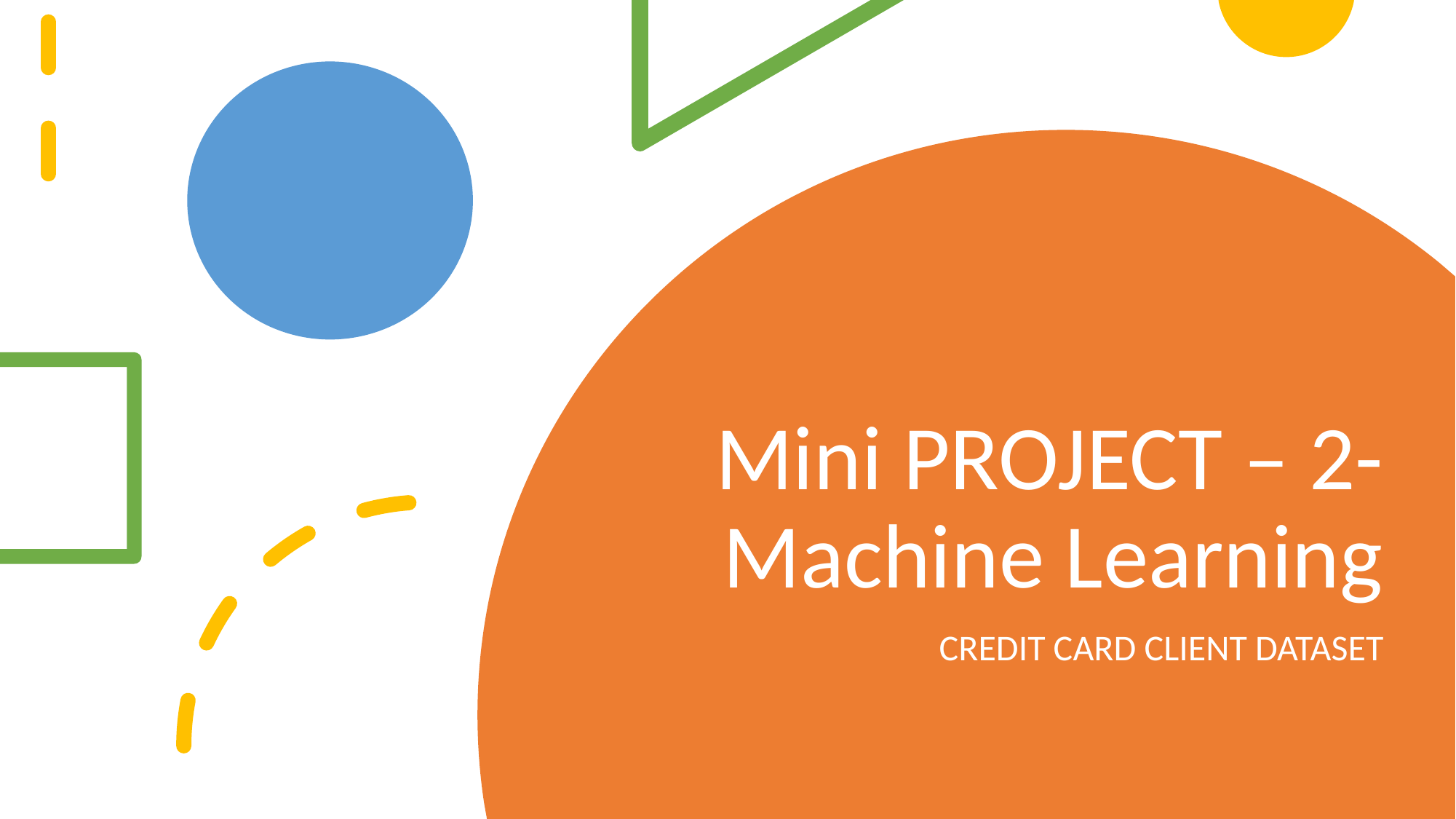

# Mini PROJECT – 2- Machine Learning

CREDIT CARD CLIENT DATASET